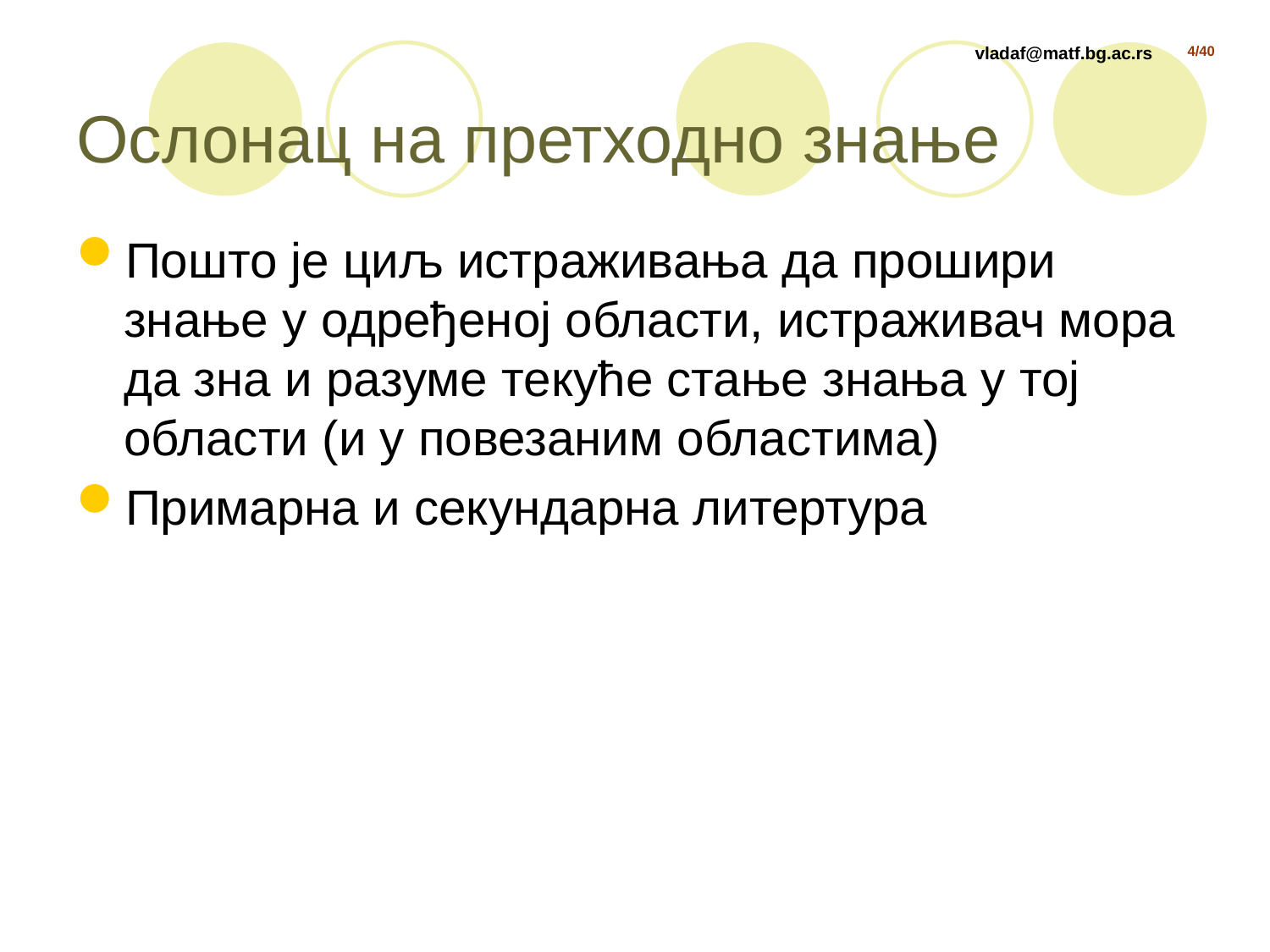

# Ослонац на претходно знање
Пошто је циљ истраживања да прошири знање у одређеној области, истраживач мора да зна и разуме текуће стање знања у тој области (и у повезаним областима)
Примарна и секундарна литертура